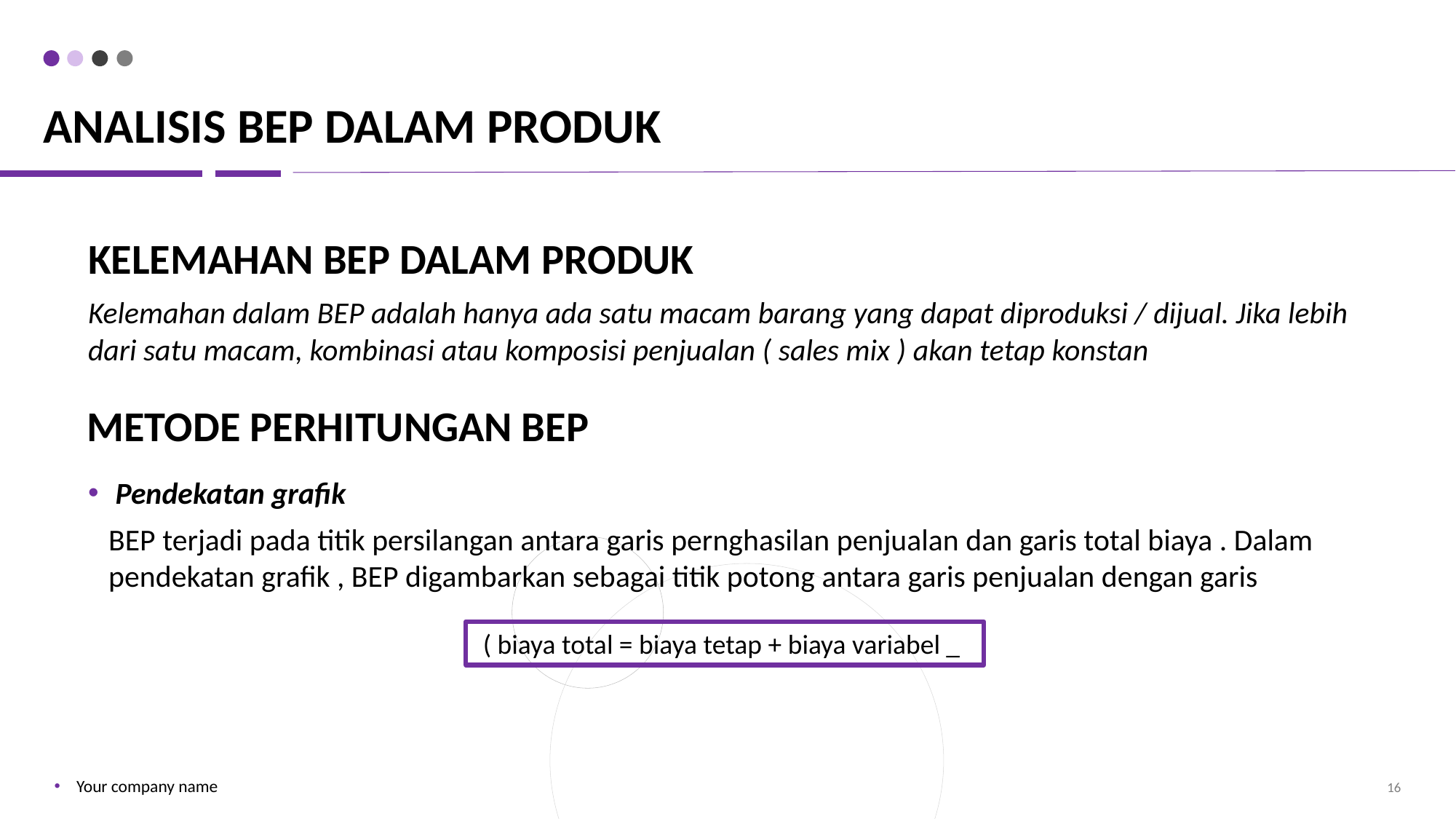

# ANALISIS BEP DALAM PRODUK
Kelemahan Bep dalam produk
Kelemahan dalam BEP adalah hanya ada satu macam barang yang dapat diproduksi / dijual. Jika lebih dari satu macam, kombinasi atau komposisi penjualan ( sales mix ) akan tetap konstan

Metode perhitungan bep
Pendekatan grafik
BEP terjadi pada titik persilangan antara garis pernghasilan penjualan dan garis total biaya . Dalam pendekatan grafik , BEP digambarkan sebagai titik potong antara garis penjualan dengan garis
( biaya total = biaya tetap + biaya variabel _
Your company name
16